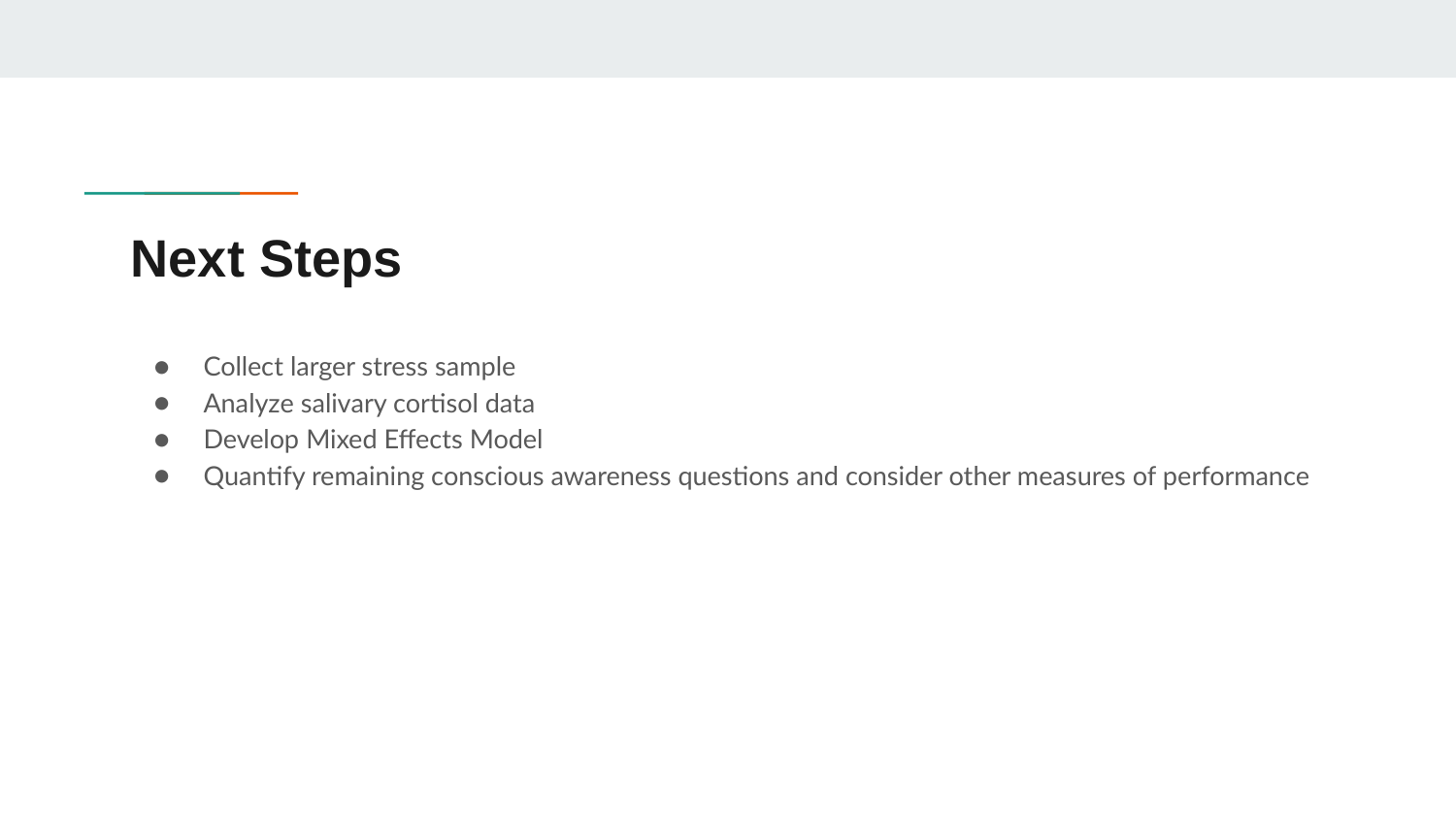

# Next Steps
Collect larger stress sample
Analyze salivary cortisol data
Develop Mixed Effects Model
Quantify remaining conscious awareness questions and consider other measures of performance